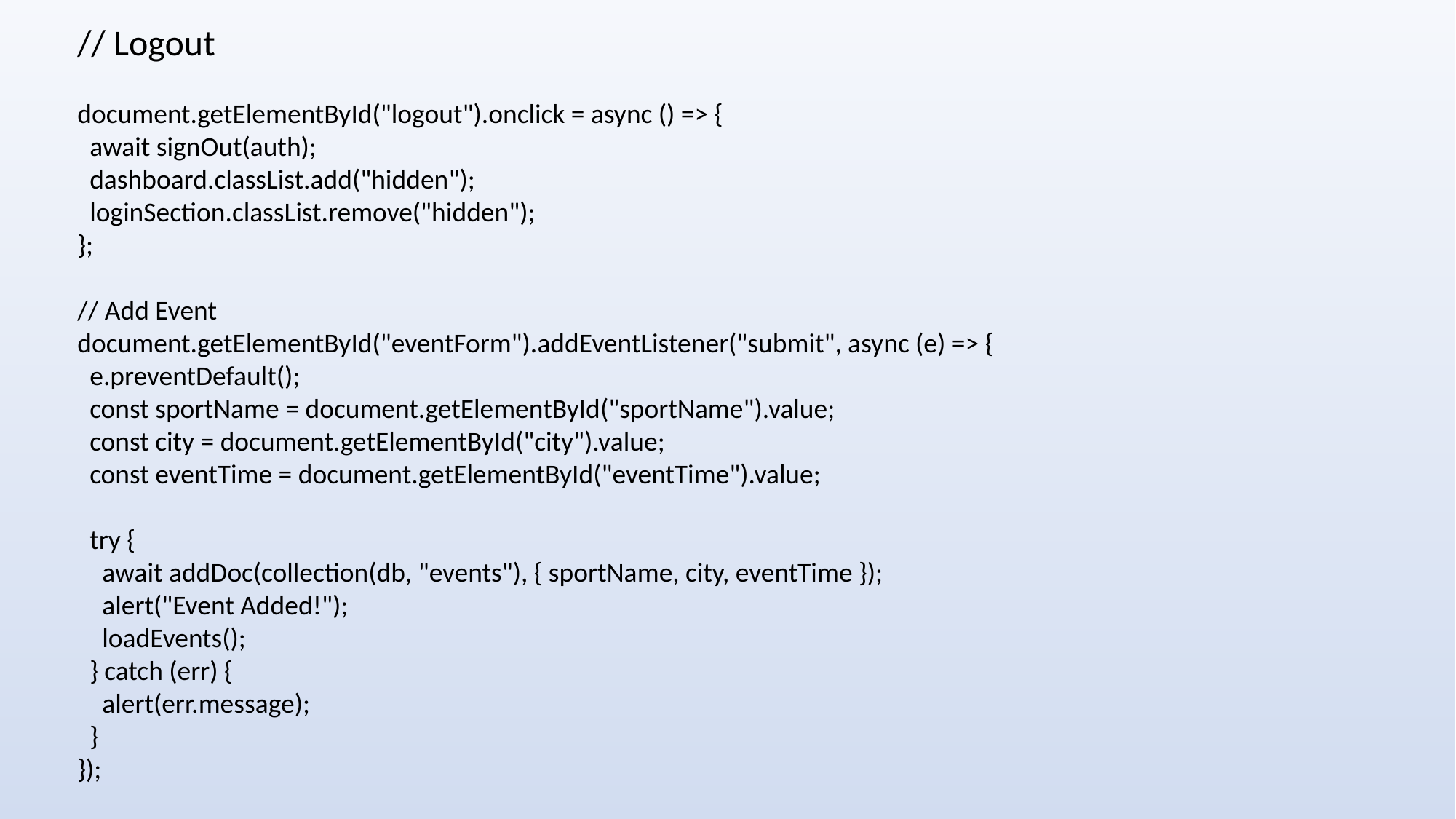

// Logout

document.getElementById("logout").onclick = async () => {
  await signOut(auth);
  dashboard.classList.add("hidden");
  loginSection.classList.remove("hidden");
};

// Add Event
document.getElementById("eventForm").addEventListener("submit", async (e) => {
  e.preventDefault();
  const sportName = document.getElementById("sportName").value;
  const city = document.getElementById("city").value;
  const eventTime = document.getElementById("eventTime").value;

  try {
    await addDoc(collection(db, "events"), { sportName, city, eventTime });
    alert("Event Added!");
    loadEvents();
  } catch (err) {
    alert(err.message);
  }
});